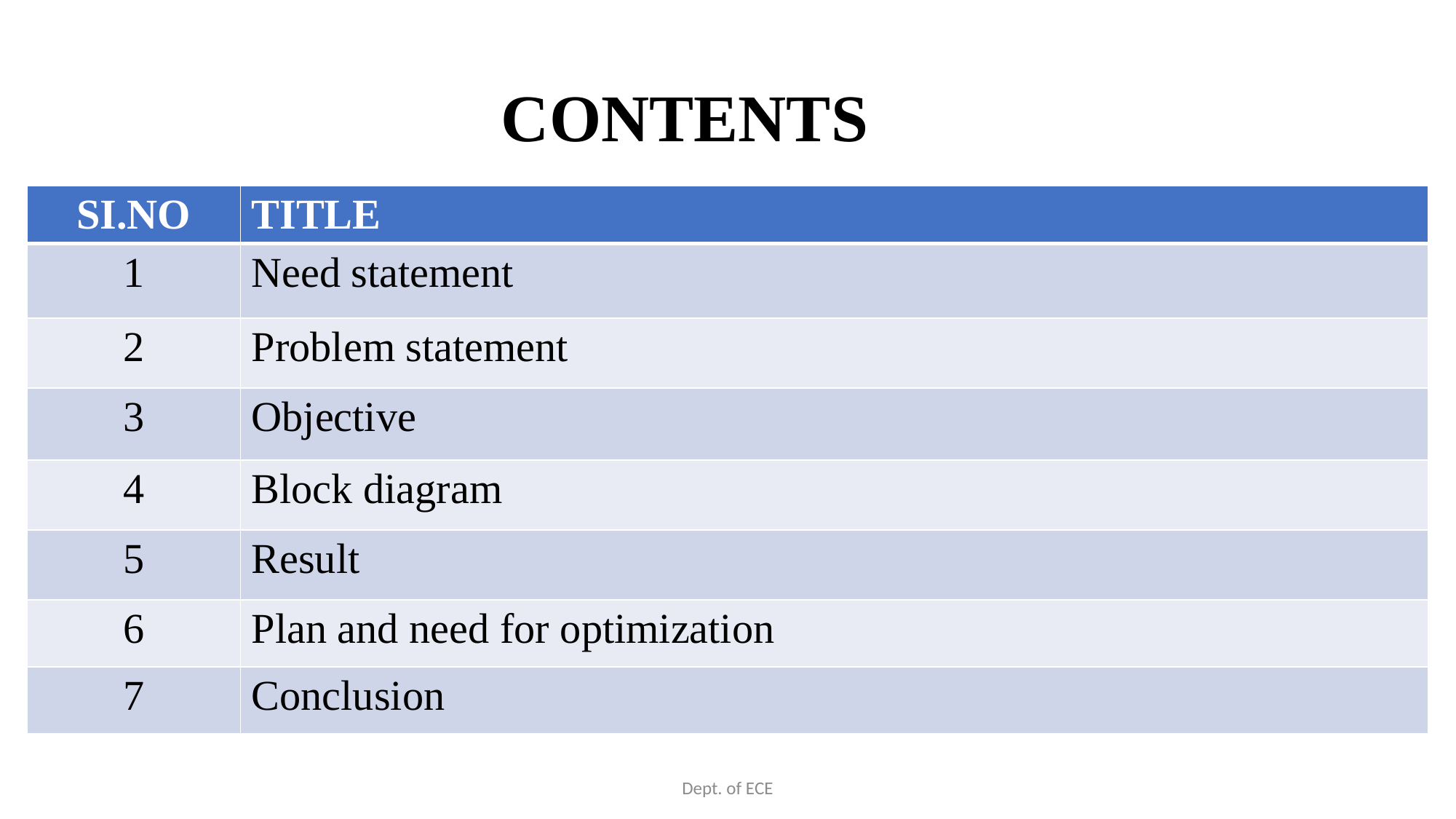

CONTENTS

| SI.NO | TITLE |
| --- | --- |
| 1 | Need statement |
| 2 | Problem statement |
| 3 | Objective |
| 4 | Block diagram |
| 5 | Result |
| 6 | Plan and need for optimization |
| 7 | Conclusion |
Dept. of ECE